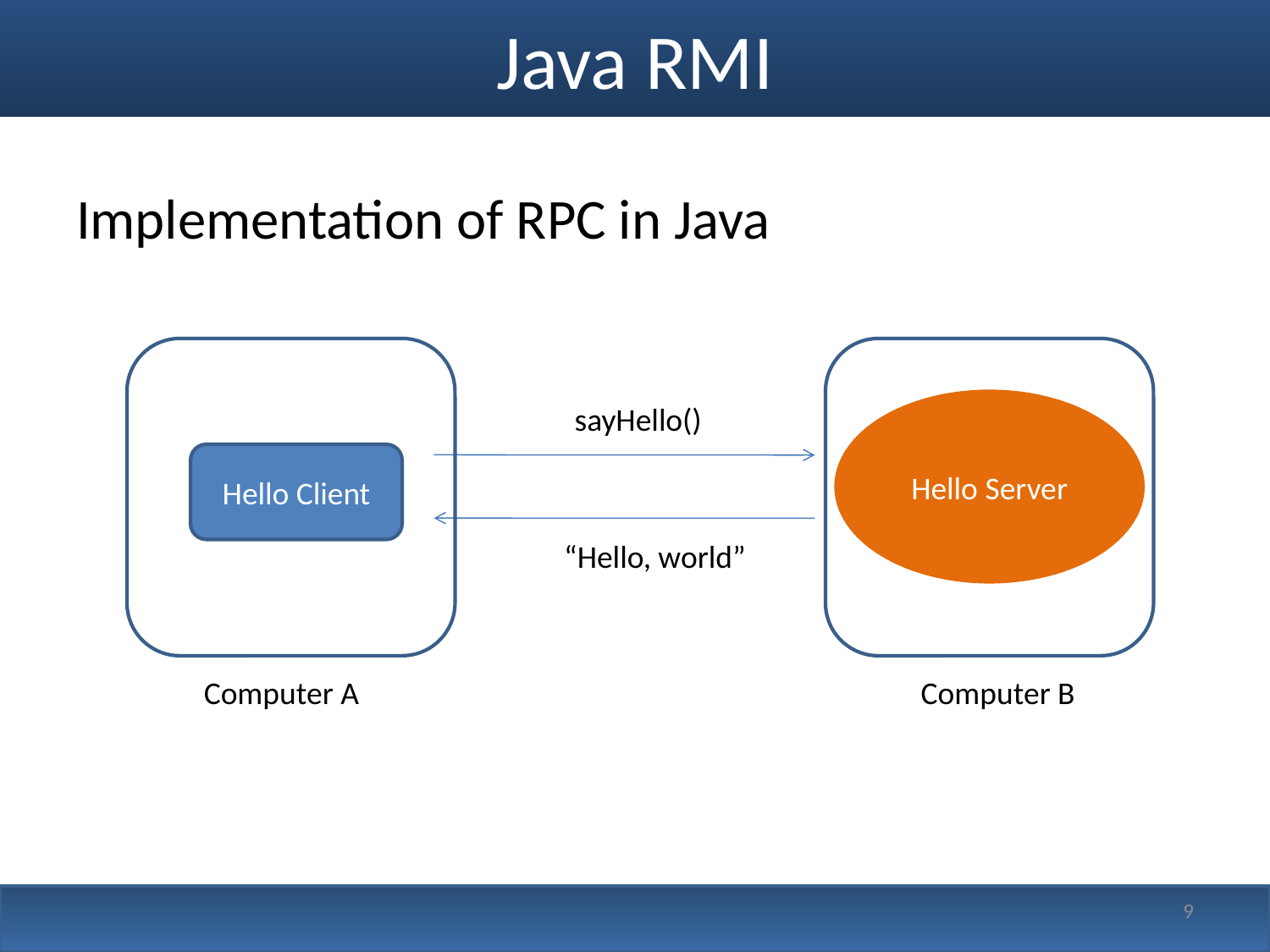

# Java RMI
Implementation of RPC in Java

Hello Server
sayHello()
Hello Client
“Hello, world”
Computer A
Computer B
9